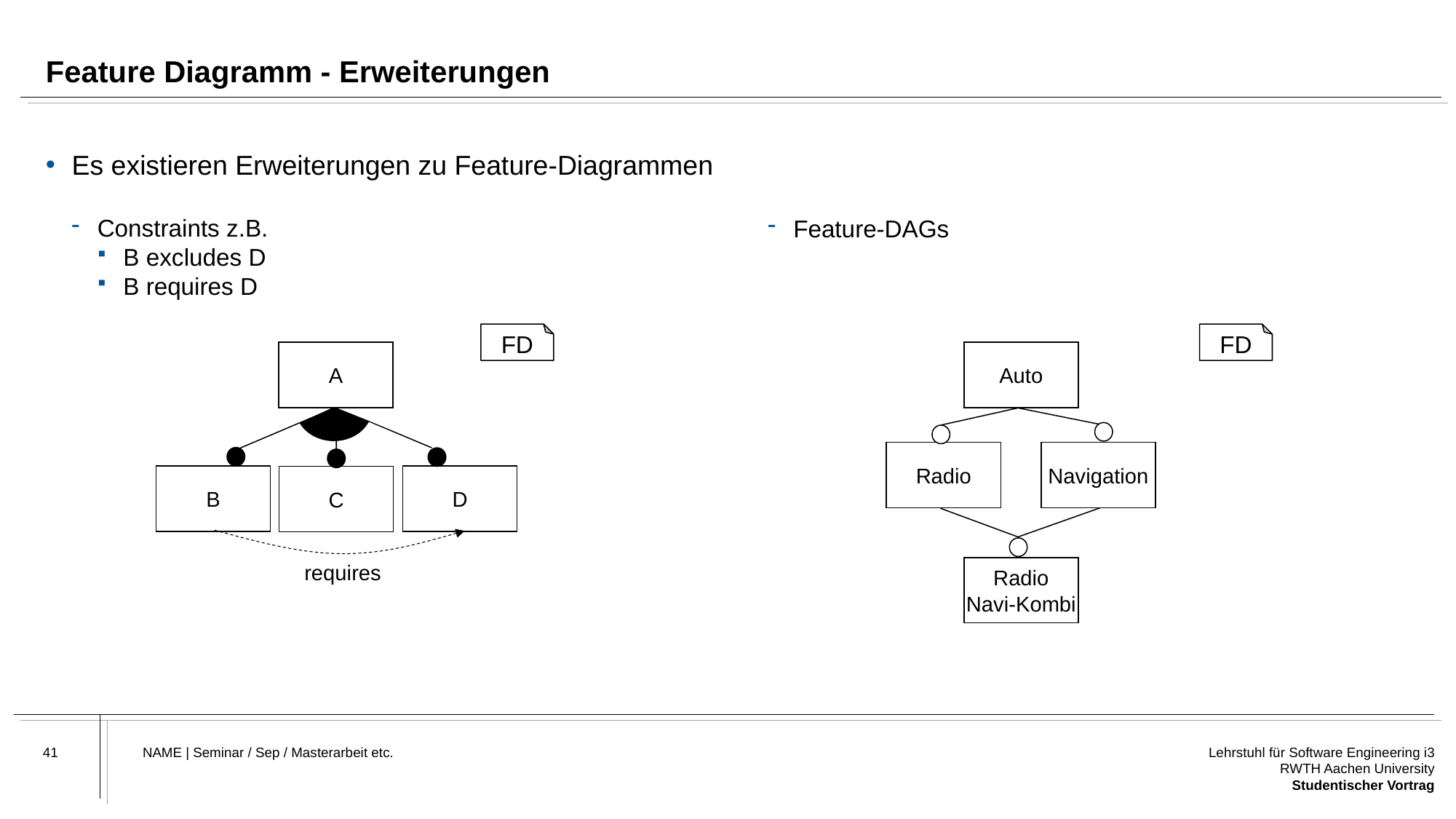

# Feature Diagramm - Erweiterungen
Es existieren Erweiterungen zu Feature-Diagrammen

Constraints z.B.
B excludes D
B requires D

Feature-DAGs
FD
FD
A
Auto

Navigation
Radio

B
D
C

requires
Radio
Navi-Kombi